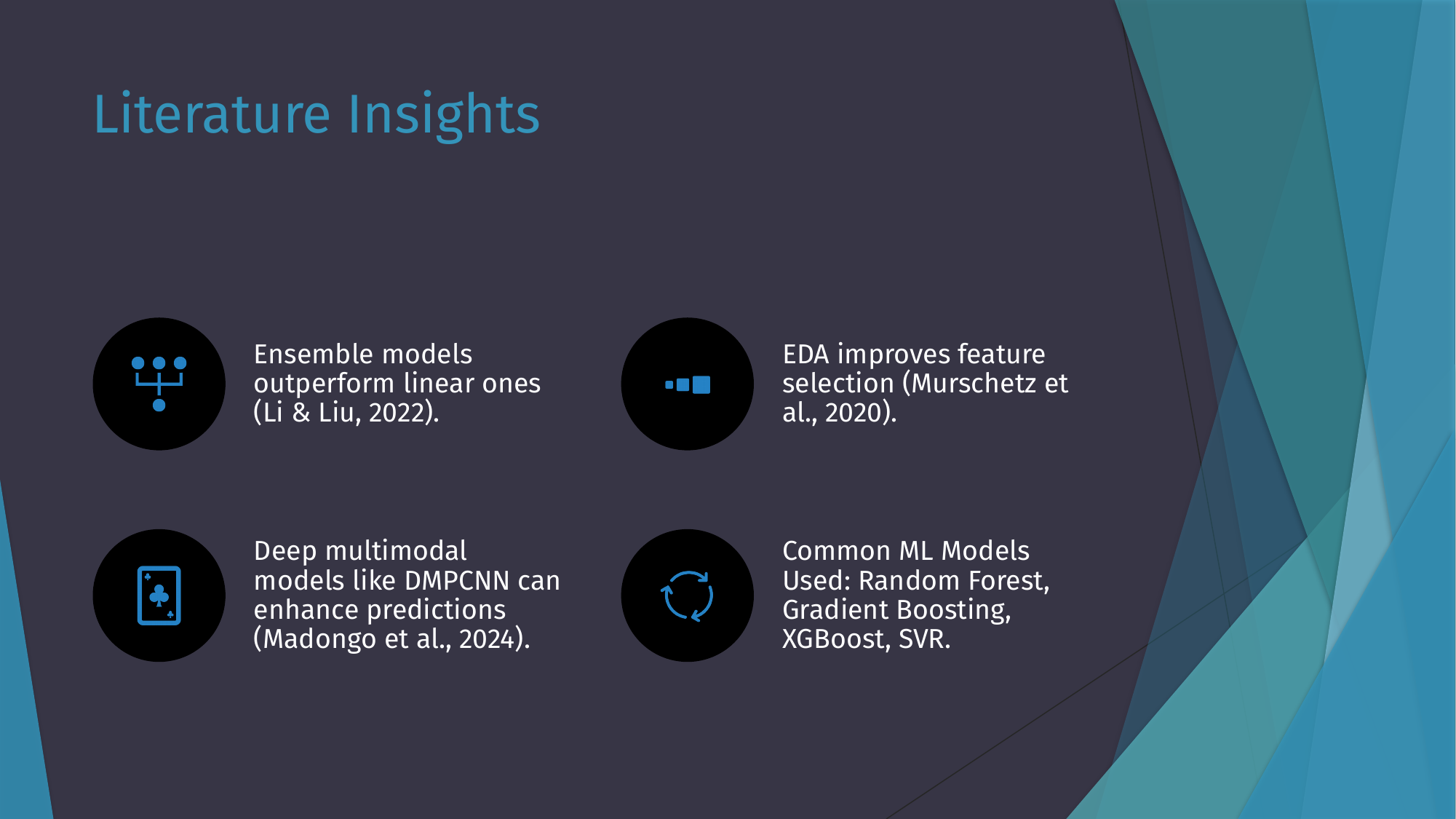

# Literature Insights
Ensemble models outperform linear ones (Li & Liu, 2022).
EDA improves feature selection (Murschetz et al., 2020).
Deep multimodal models like DMPCNN can enhance predictions (Madongo et al., 2024).
Common ML Models Used: Random Forest, Gradient Boosting, XGBoost, SVR.